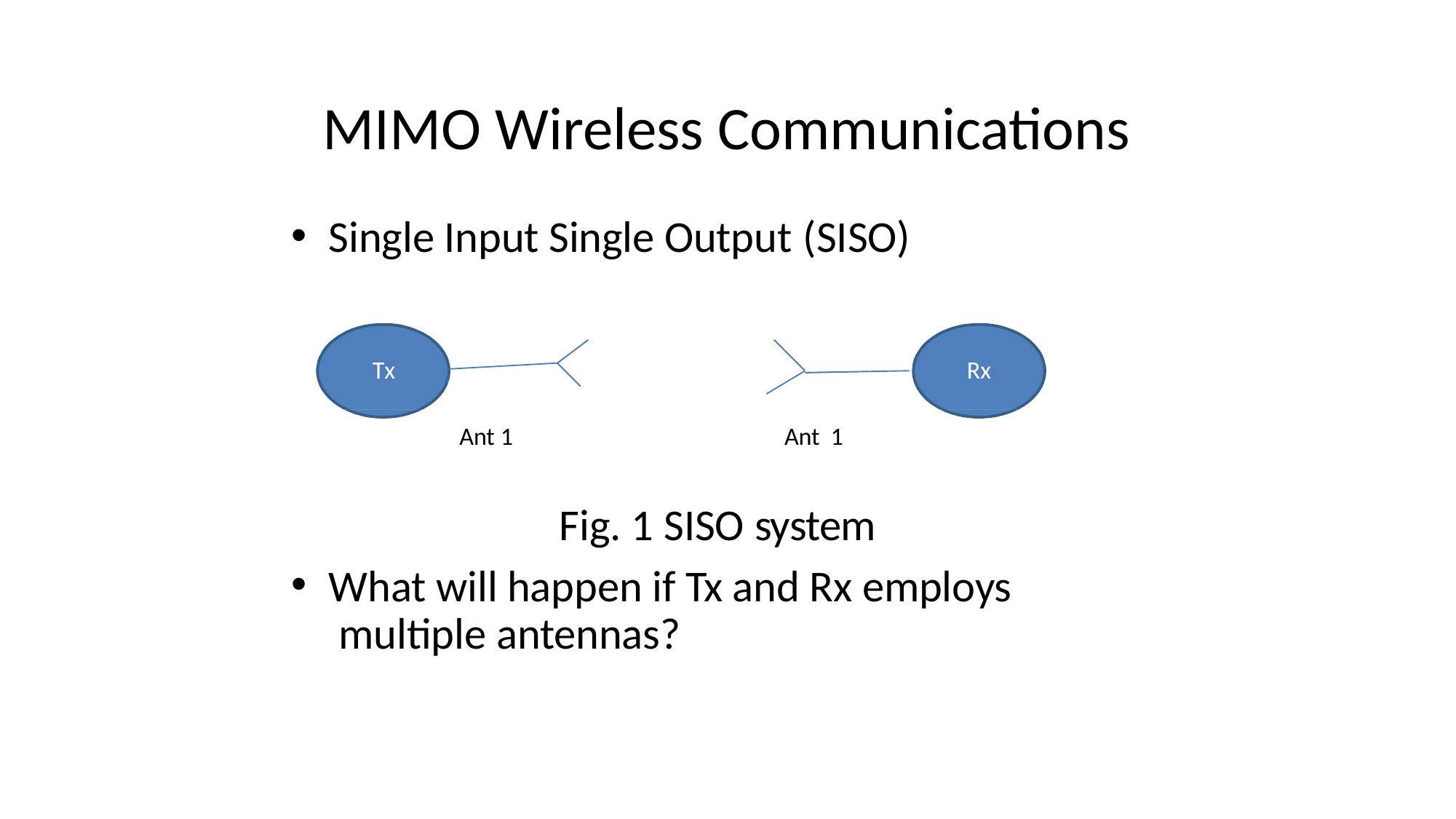

# MIMO Wireless Communications
Single Input Single Output (SISO)

Tx
Rx
Ant 1	Ant 1

Fig. 1 SISO system
What will happen if Tx and Rx employs  multiple antennas?